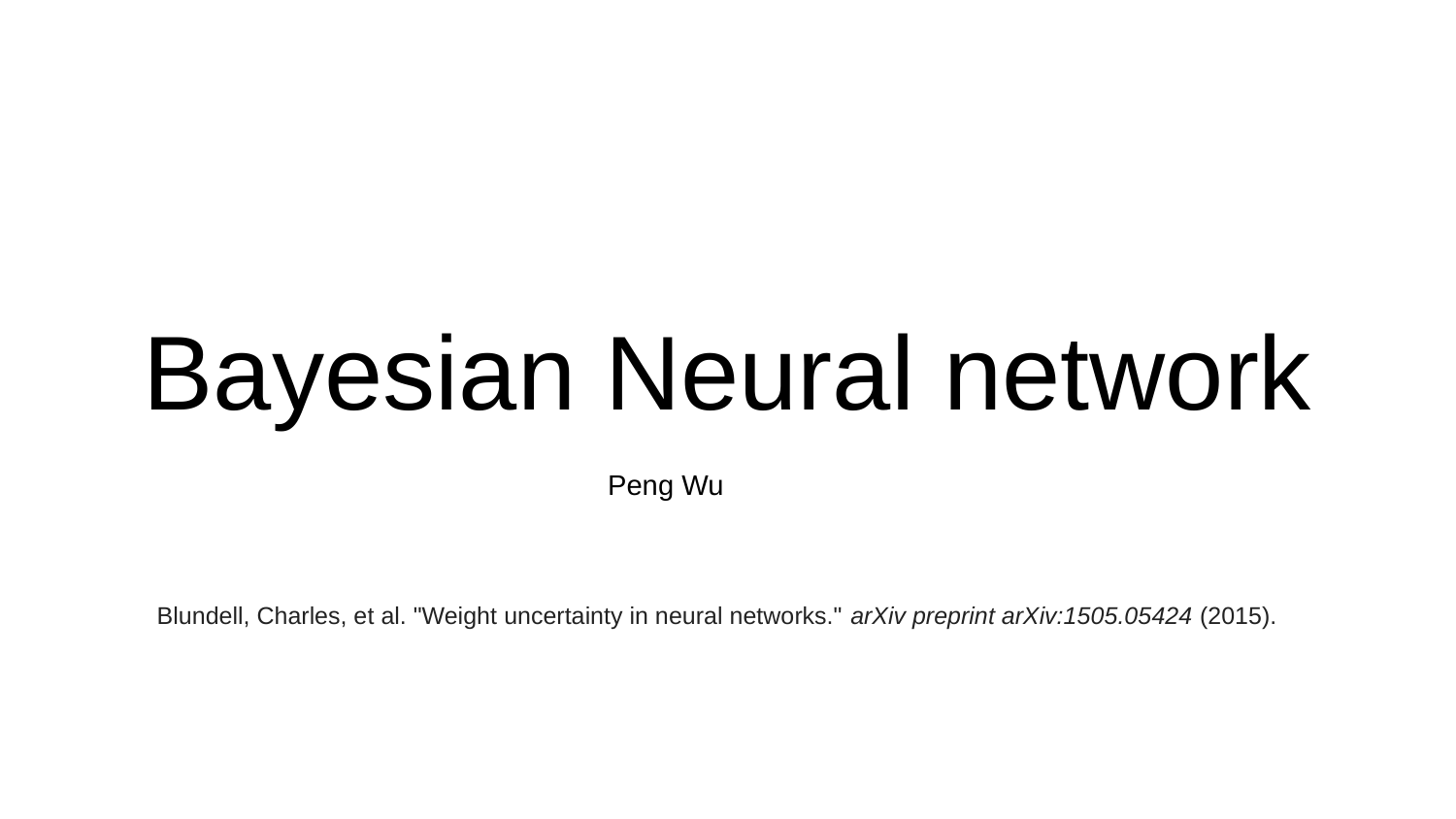

# Bayesian Neural network
Peng Wu
Blundell, Charles, et al. "Weight uncertainty in neural networks." arXiv preprint arXiv:1505.05424 (2015).